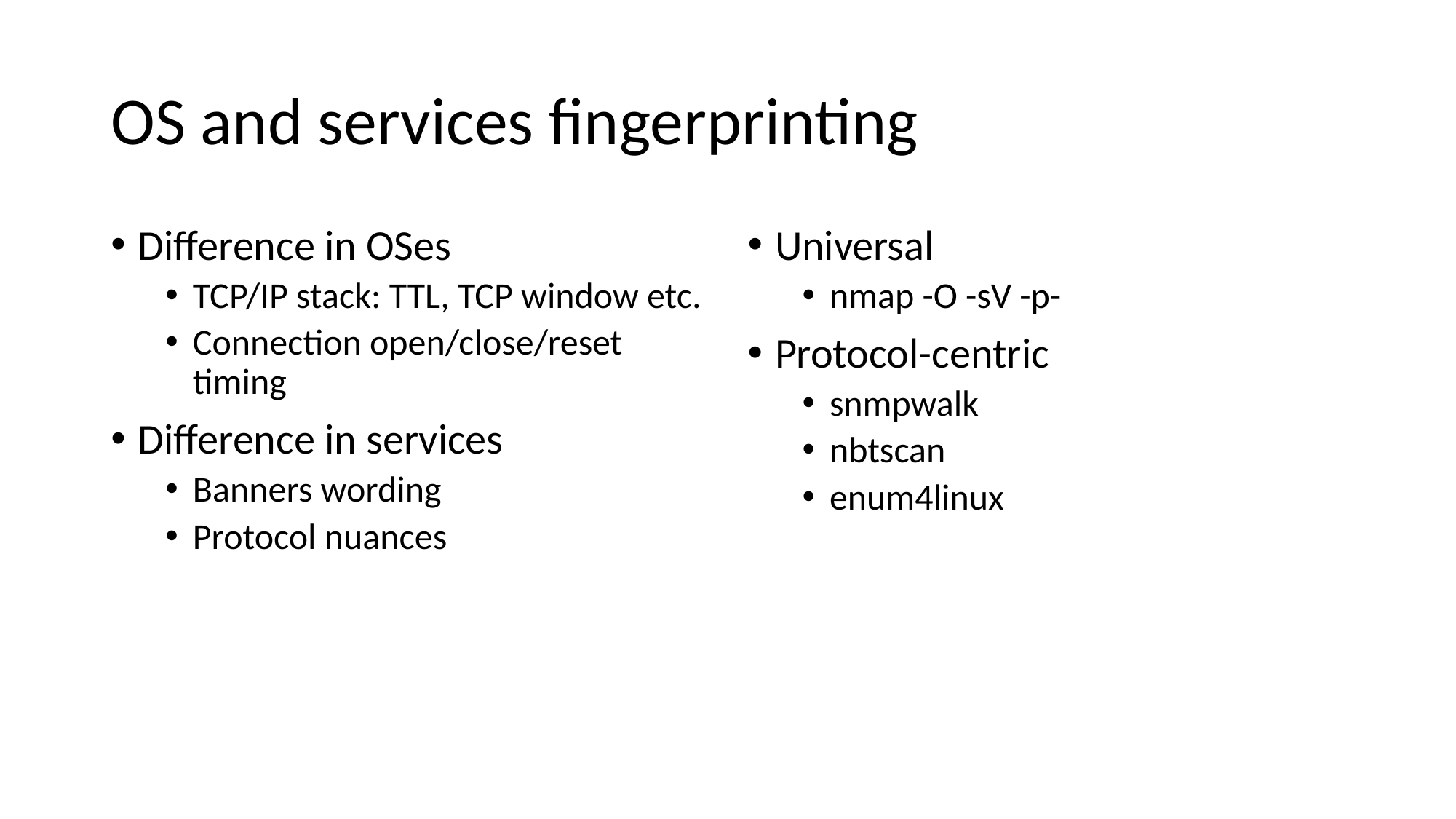

# OS and services fingerprinting
Difference in OSes
TCP/IP stack: TTL, TCP window etc.
Connection open/close/reset timing
Difference in services
Banners wording
Protocol nuances
Universal
nmap -O -sV -p-
Protocol-centric
snmpwalk
nbtscan
enum4linux